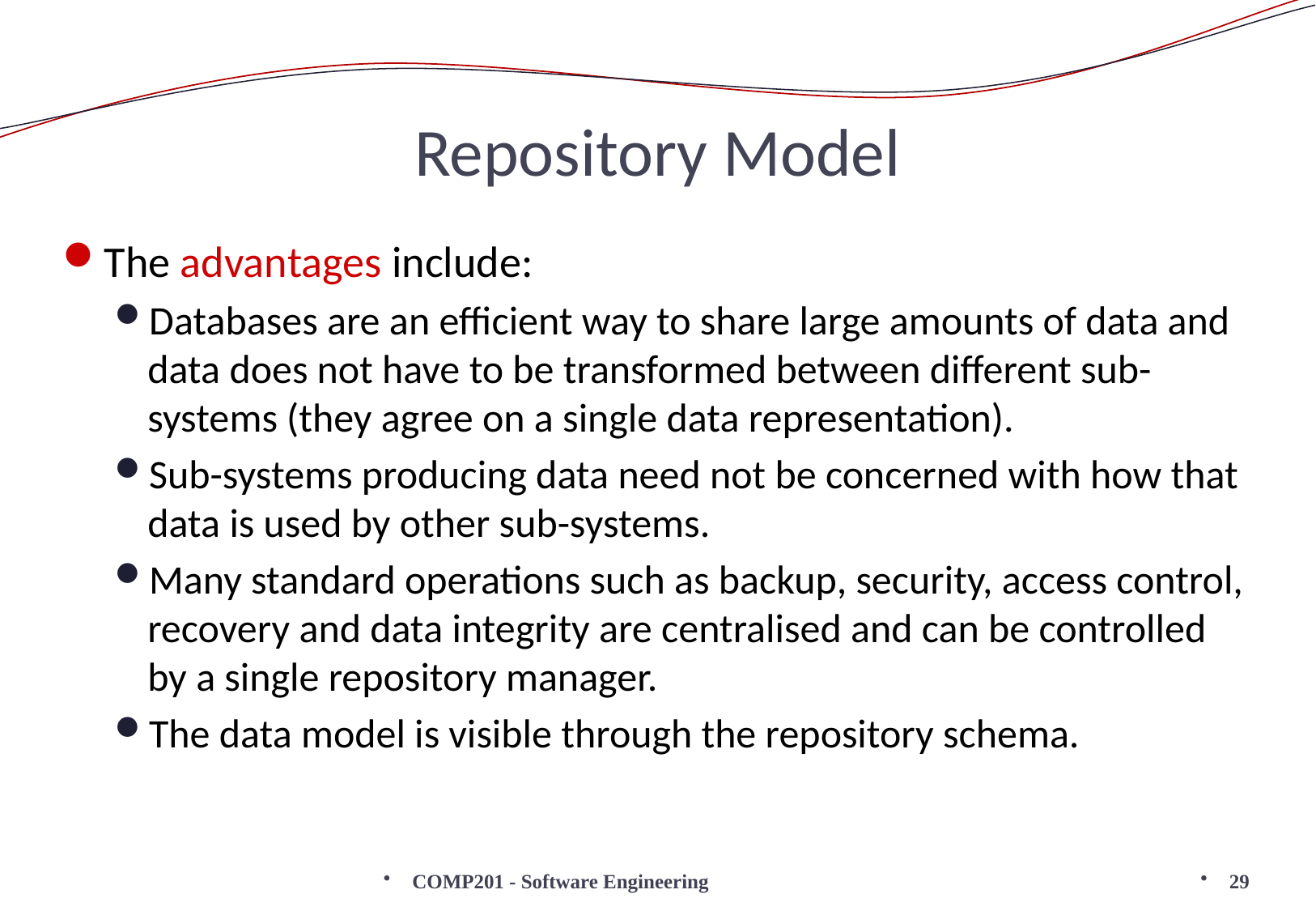

# Repository Model
The advantages include:
Databases are an efficient way to share large amounts of data and data does not have to be transformed between different sub-systems (they agree on a single data representation).
Sub-systems producing data need not be concerned with how that data is used by other sub-systems.
Many standard operations such as backup, security, access control, recovery and data integrity are centralised and can be controlled by a single repository manager.
The data model is visible through the repository schema.
COMP201 - Software Engineering
29